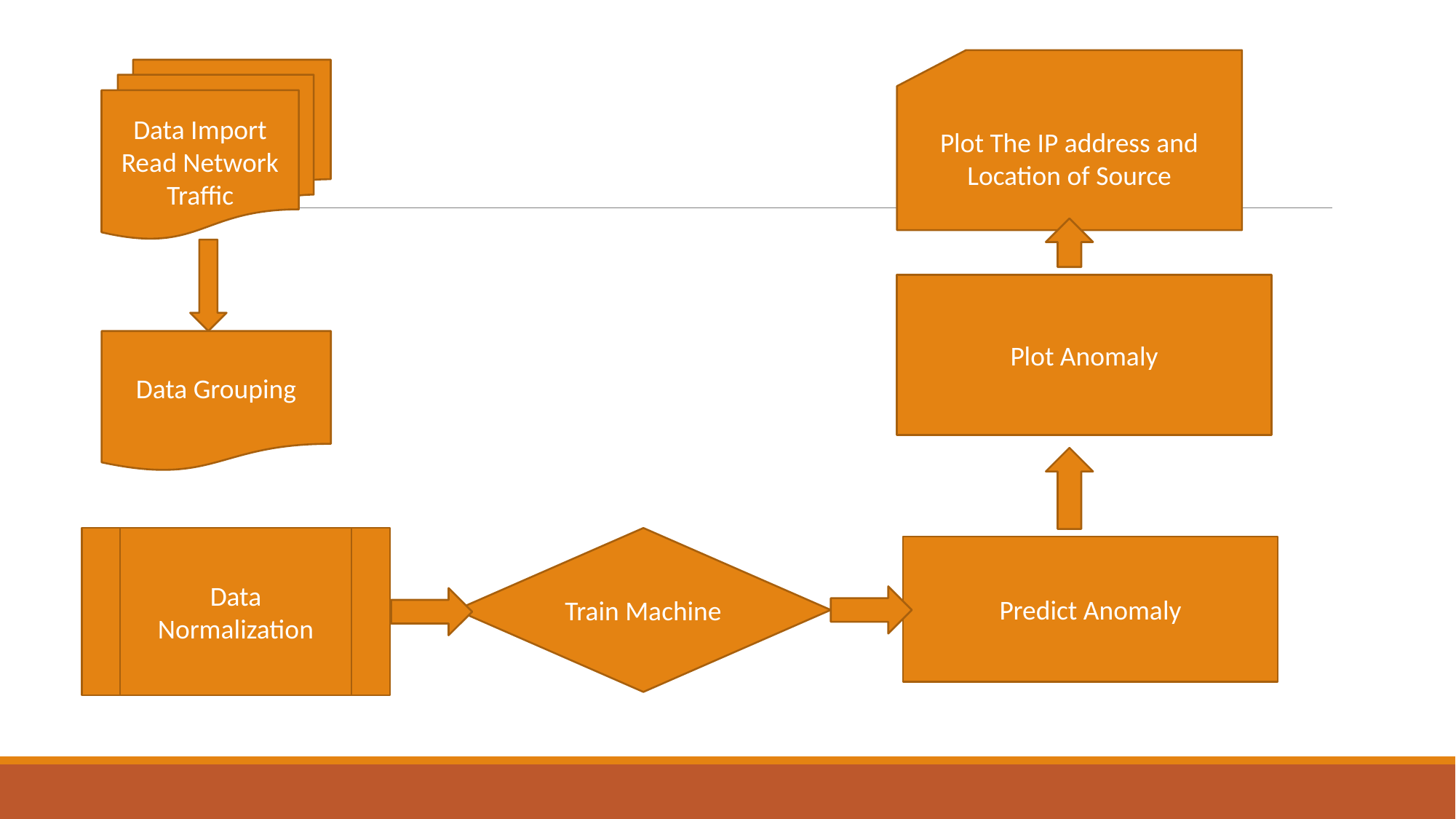

Plot The IP address and Location of Source
Data Import
Read Network Traffic

Plot Anomaly
Data Grouping

Data Normalization
Train Machine
Predict Anomaly

#